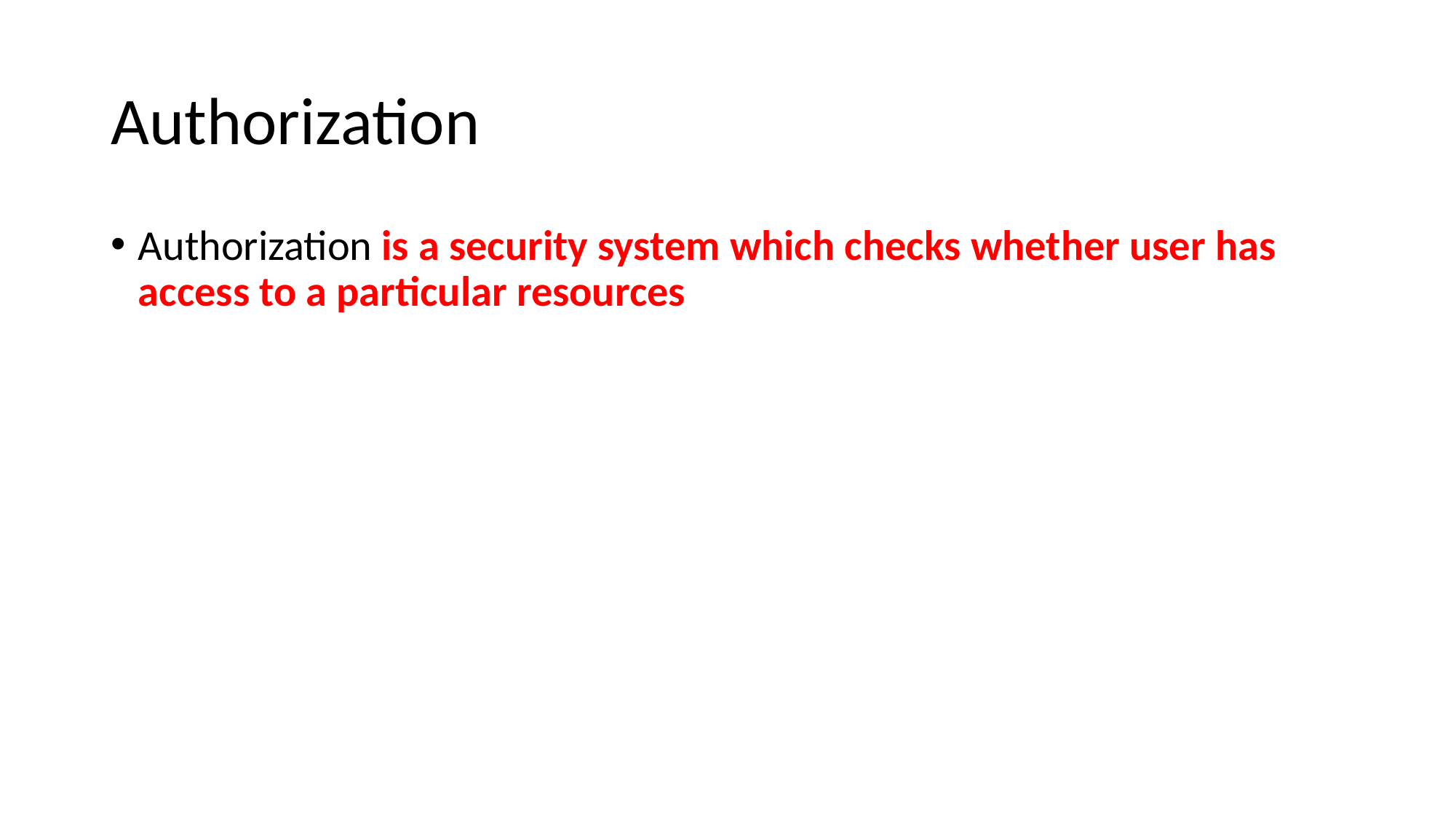

# Authorization
Authorization is a security system which checks whether user has access to a particular resources